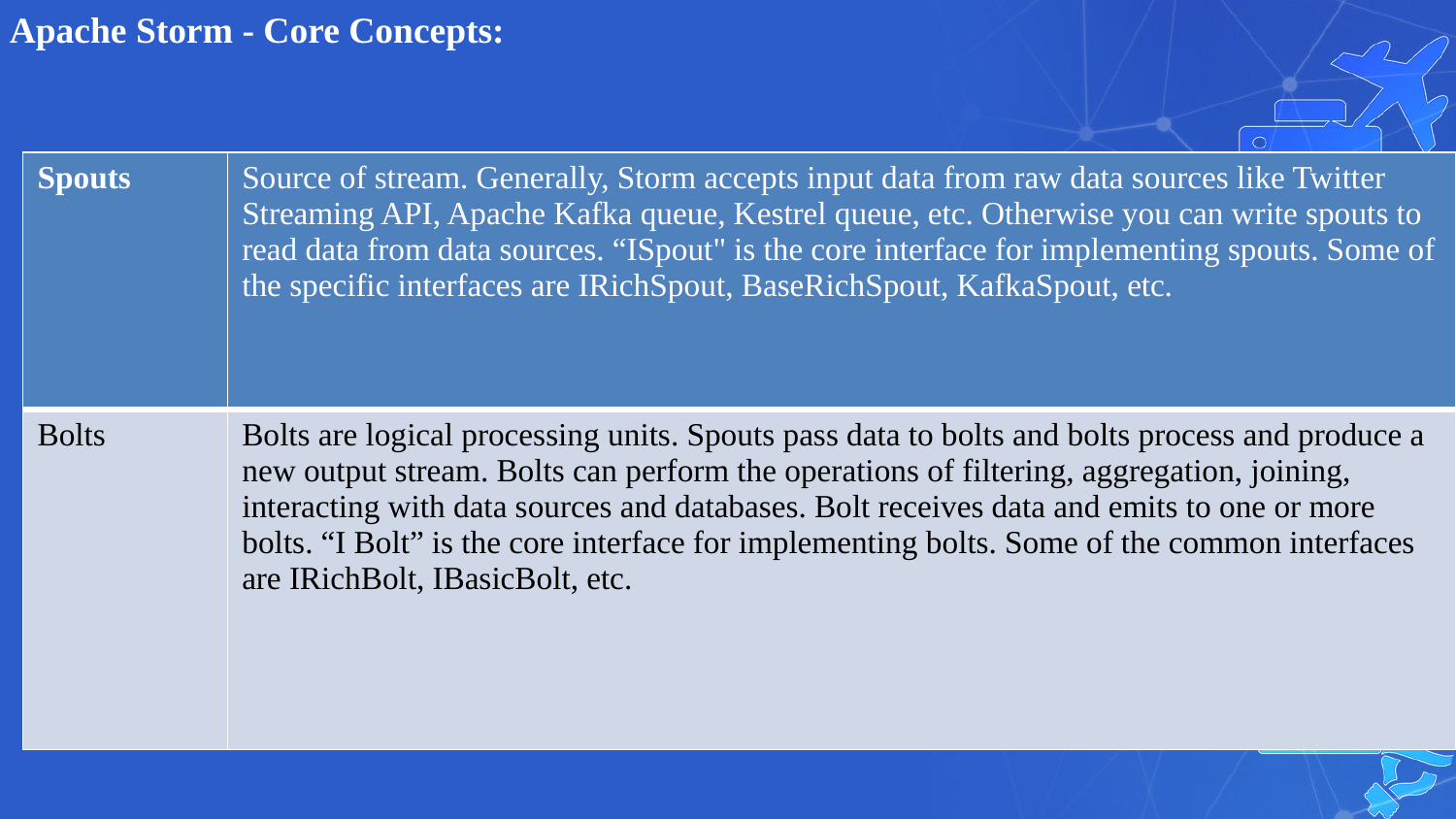

Apache Storm - Core Concepts:
| Spouts | Source of stream. Generally, Storm accepts input data from raw data sources like Twitter Streaming API, Apache Kafka queue, Kestrel queue, etc. Otherwise you can write spouts to read data from data sources. “ISpout" is the core interface for implementing spouts. Some of the specific interfaces are IRichSpout, BaseRichSpout, KafkaSpout, etc. |
| --- | --- |
| Bolts | Bolts are logical processing units. Spouts pass data to bolts and bolts process and produce a new output stream. Bolts can perform the operations of filtering, aggregation, joining, interacting with data sources and databases. Bolt receives data and emits to one or more bolts. “I Bolt” is the core interface for implementing bolts. Some of the common interfaces are IRichBolt, IBasicBolt, etc. |